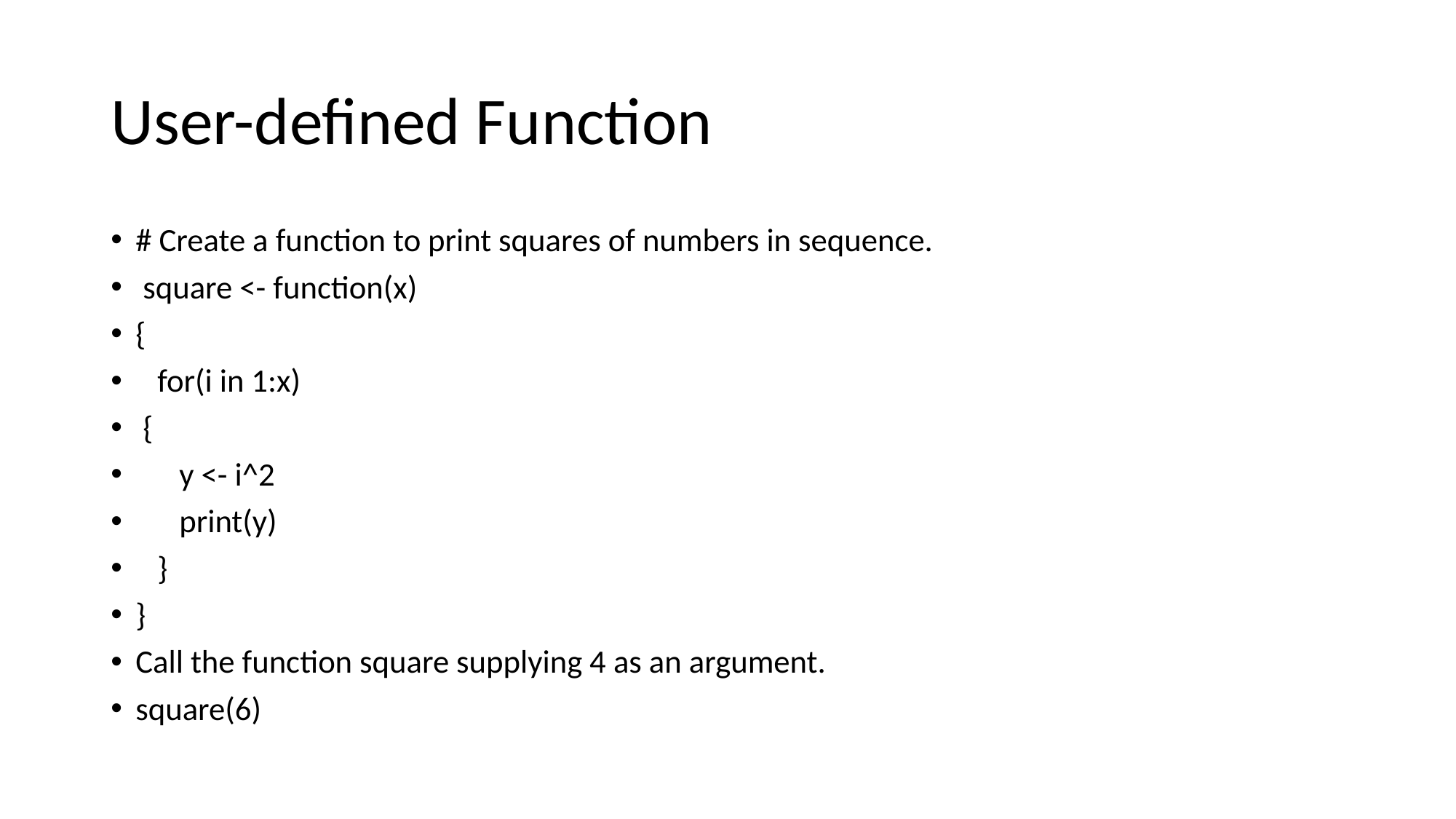

# User-defined Function
# Create a function to print squares of numbers in sequence.
 square <- function(x)
{
   for(i in 1:x)
 {
      y <- i^2
      print(y)
   }
}
Call the function square supplying 4 as an argument.
square(6)